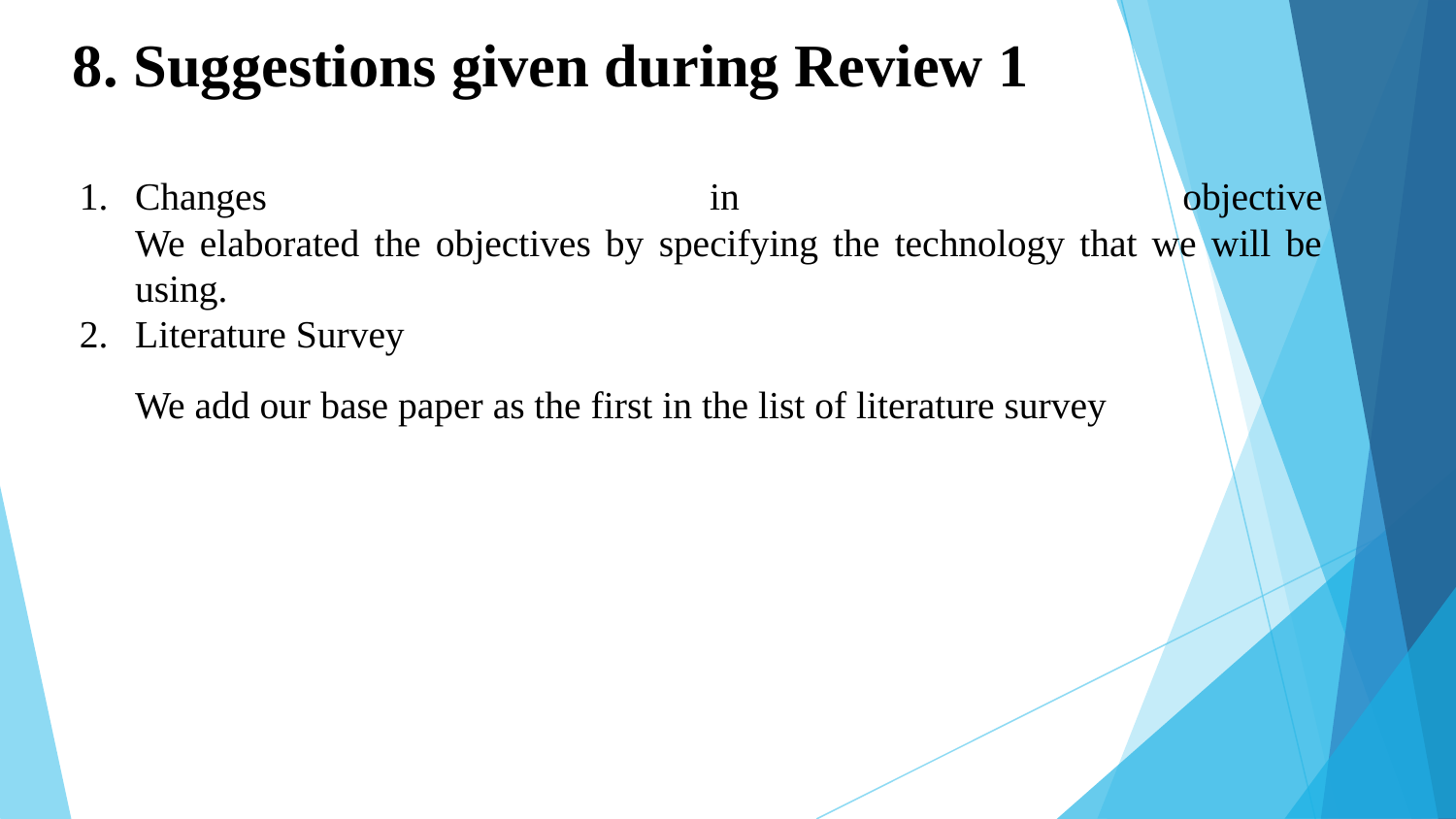

8. Suggestions given during Review 1

Changes in objective
We elaborated the objectives by specifying the technology that we will be using.
Literature Survey
We add our base paper as the first in the list of literature survey